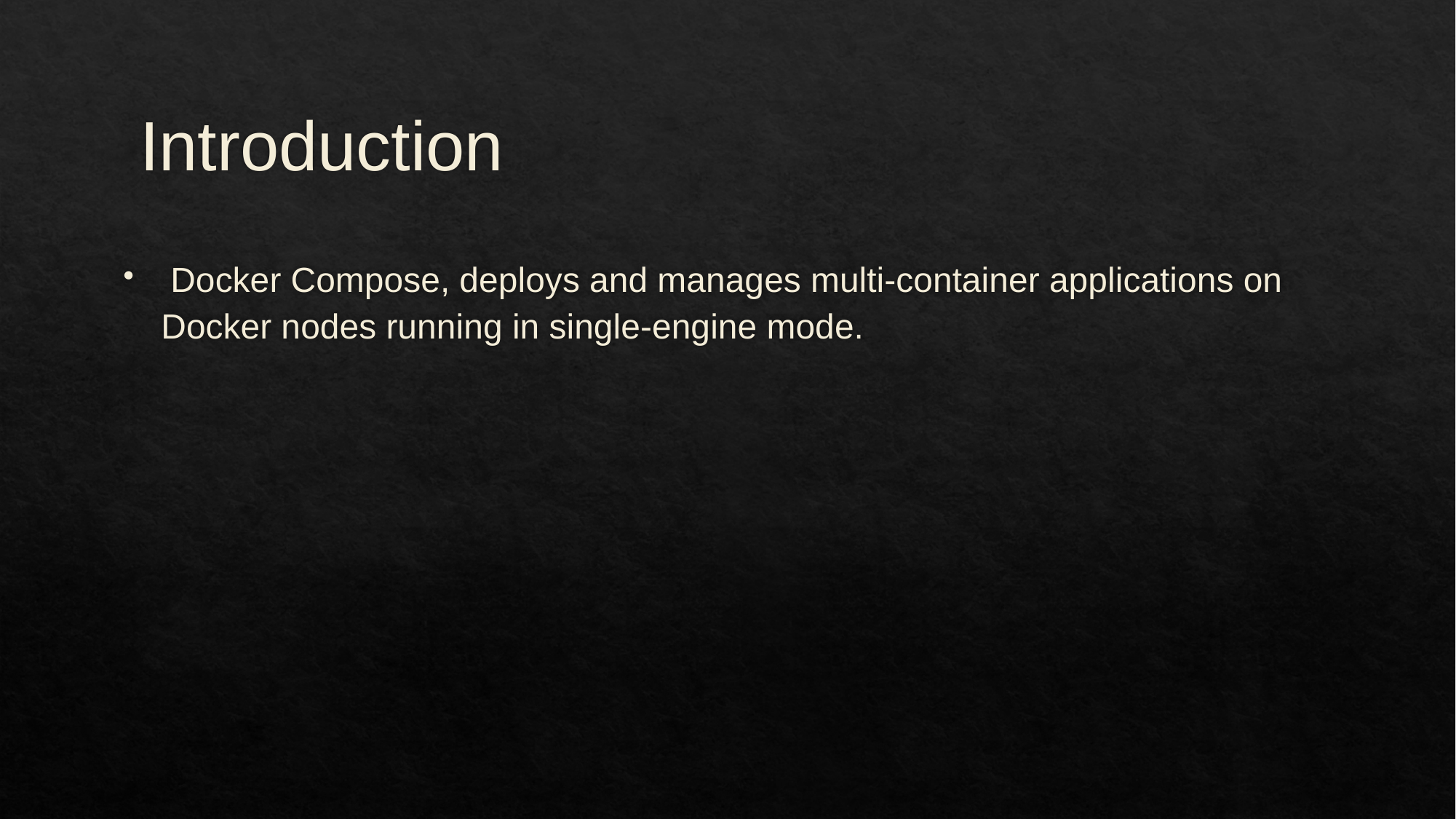

# Introduction
 Docker Compose, deploys and manages multi-container applications on Docker nodes running in single-engine mode.